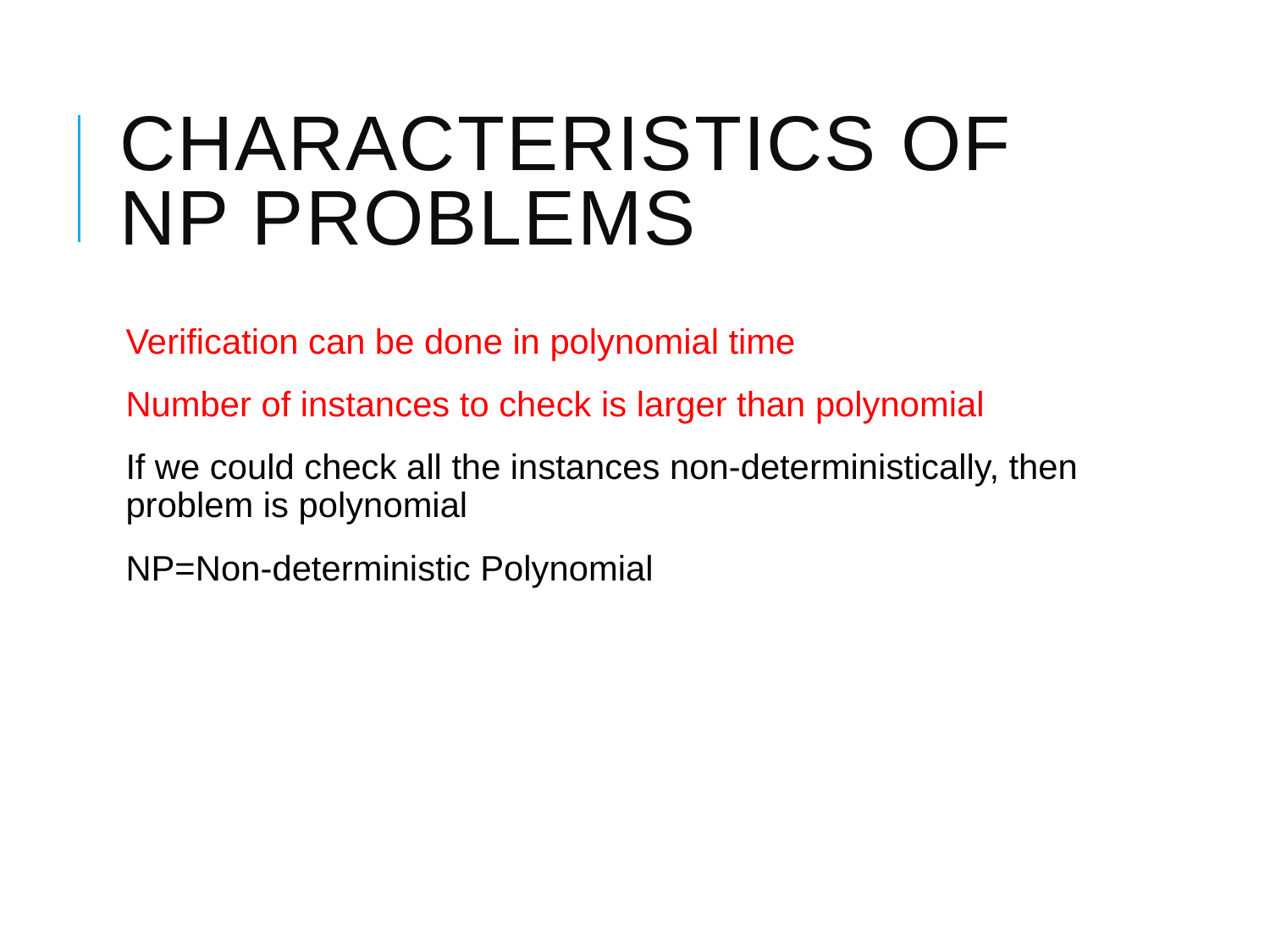

# Characteristics of NP Problems
Verification can be done in polynomial time
Number of instances to check is larger than polynomial
If we could check all the instances non-deterministically, then problem is polynomial
NP=Non-deterministic Polynomial